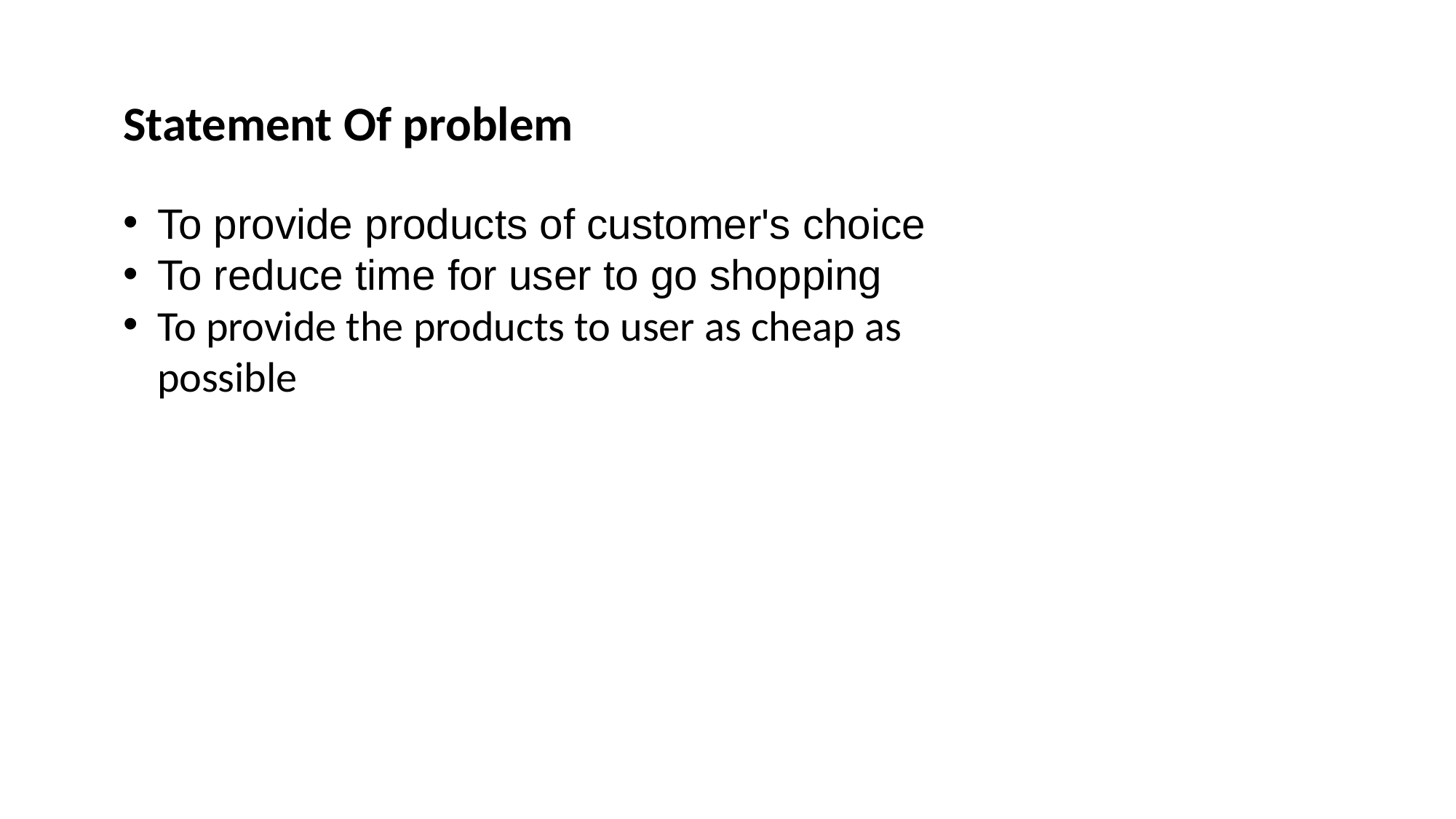

Statement Of problem
To provide products of customer's choice
To reduce time for user to go shopping
To provide the products to user as cheap as possible